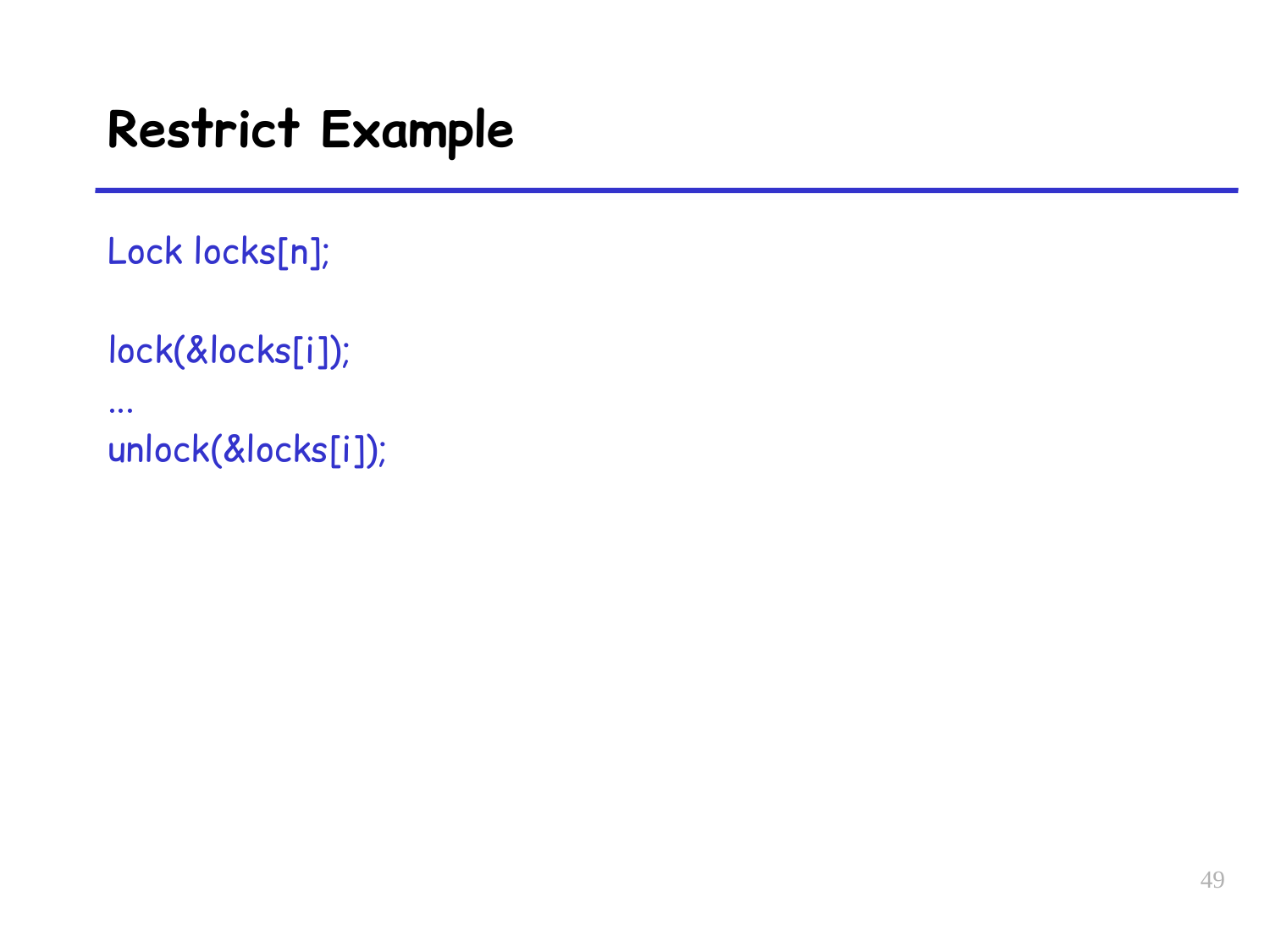

# Restrict Example
Lock locks[n];

lock(&locks[i]);
...
unlock(&locks[i]);
49